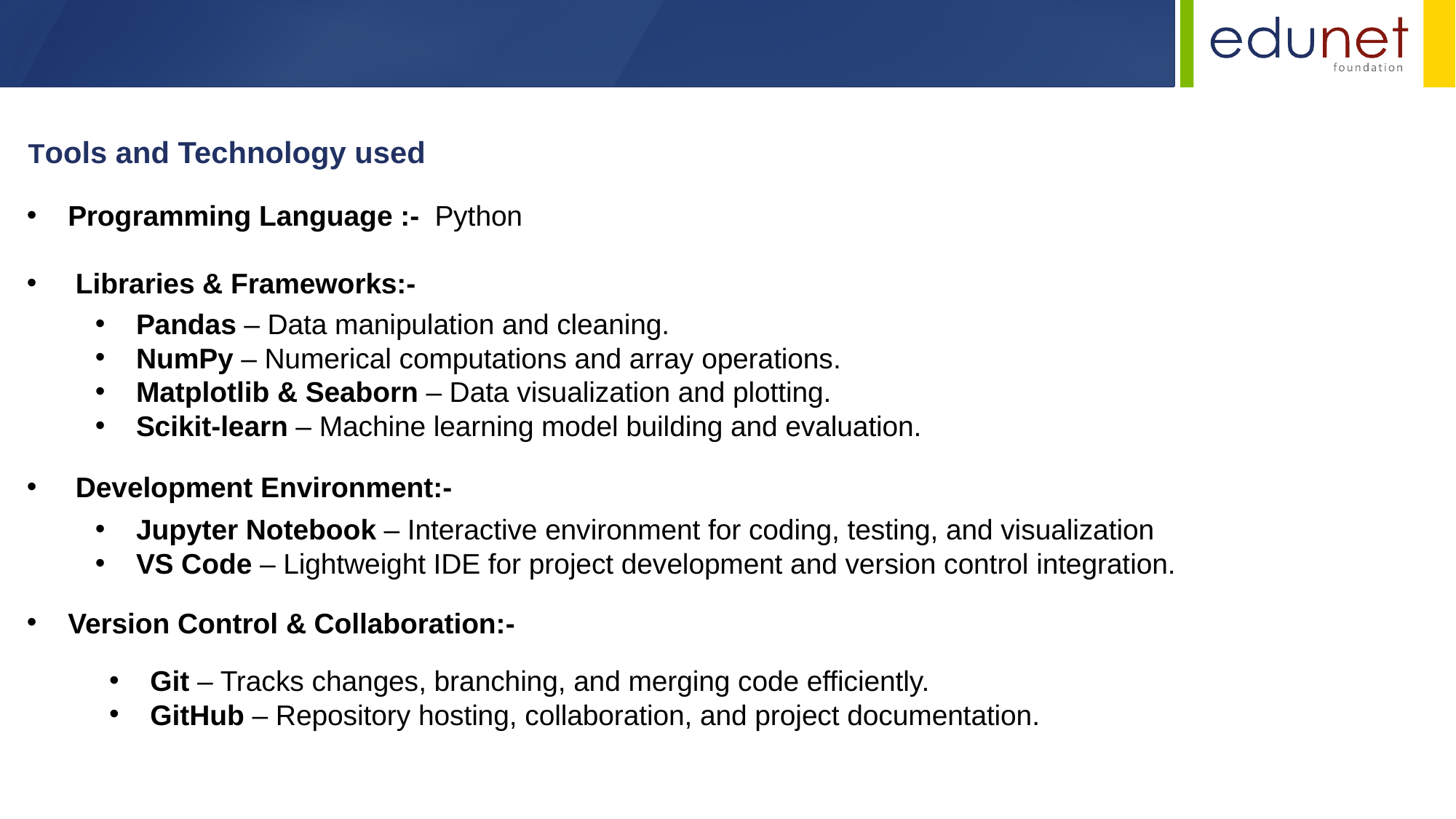

Tools and Technology used
Programming Language :-  Python

 Libraries & Frameworks:-

 Development Environment:-

Version Control & Collaboration:-

Pandas – Data manipulation and cleaning.
NumPy – Numerical computations and array operations.
Matplotlib & Seaborn – Data visualization and plotting.
Scikit-learn – Machine learning model building and evaluation.
Jupyter Notebook – Interactive environment for coding, testing, and visualization
VS Code – Lightweight IDE for project development and version control integration.
Git – Tracks changes, branching, and merging code efficiently.
GitHub – Repository hosting, collaboration, and project documentation.